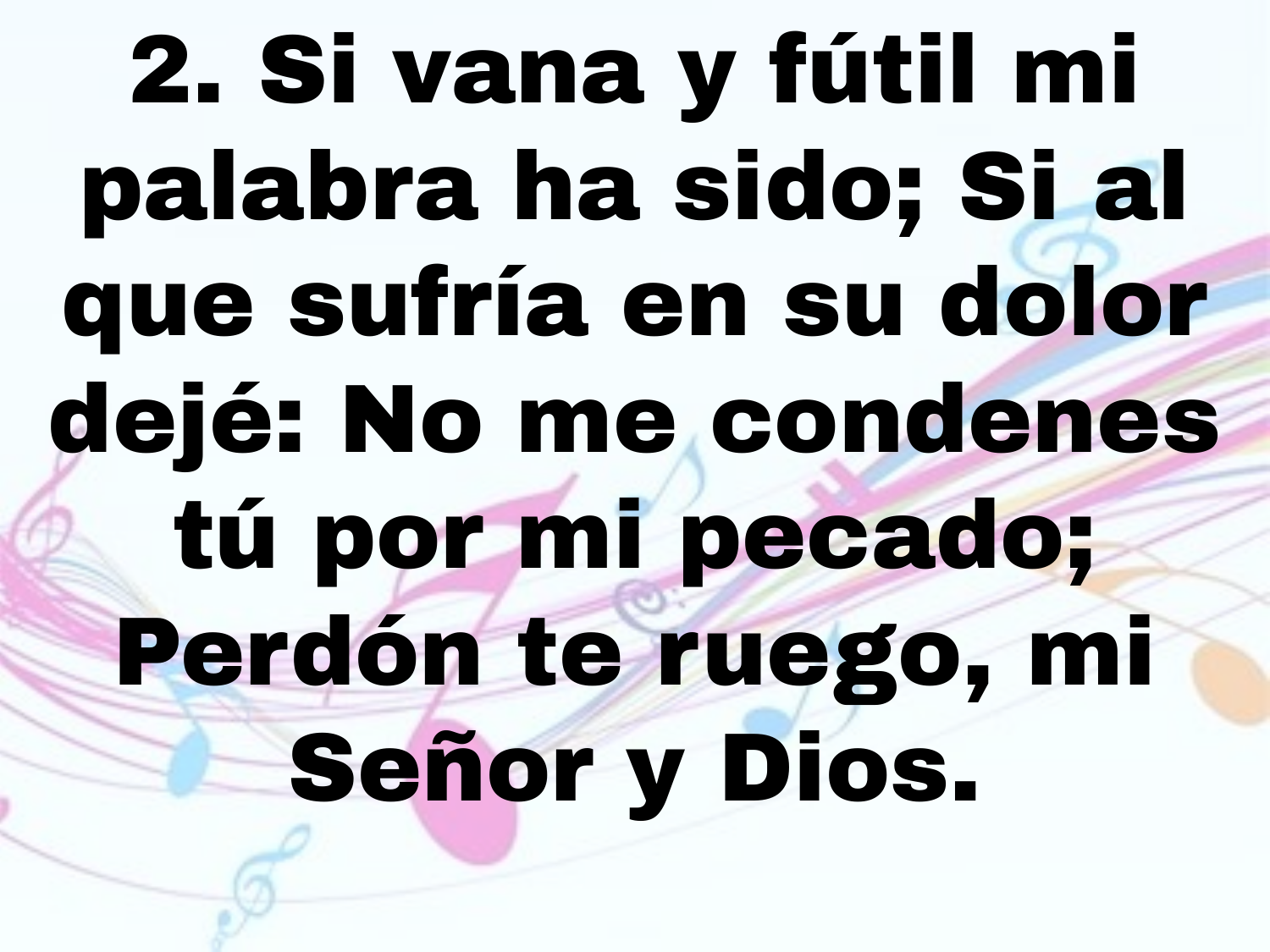

2. Si vana y fútil mi palabra ha sido; Si al que sufría en su dolor dejé: No me condenes tú por mi pecado; Perdón te ruego, mi Señor y Dios.